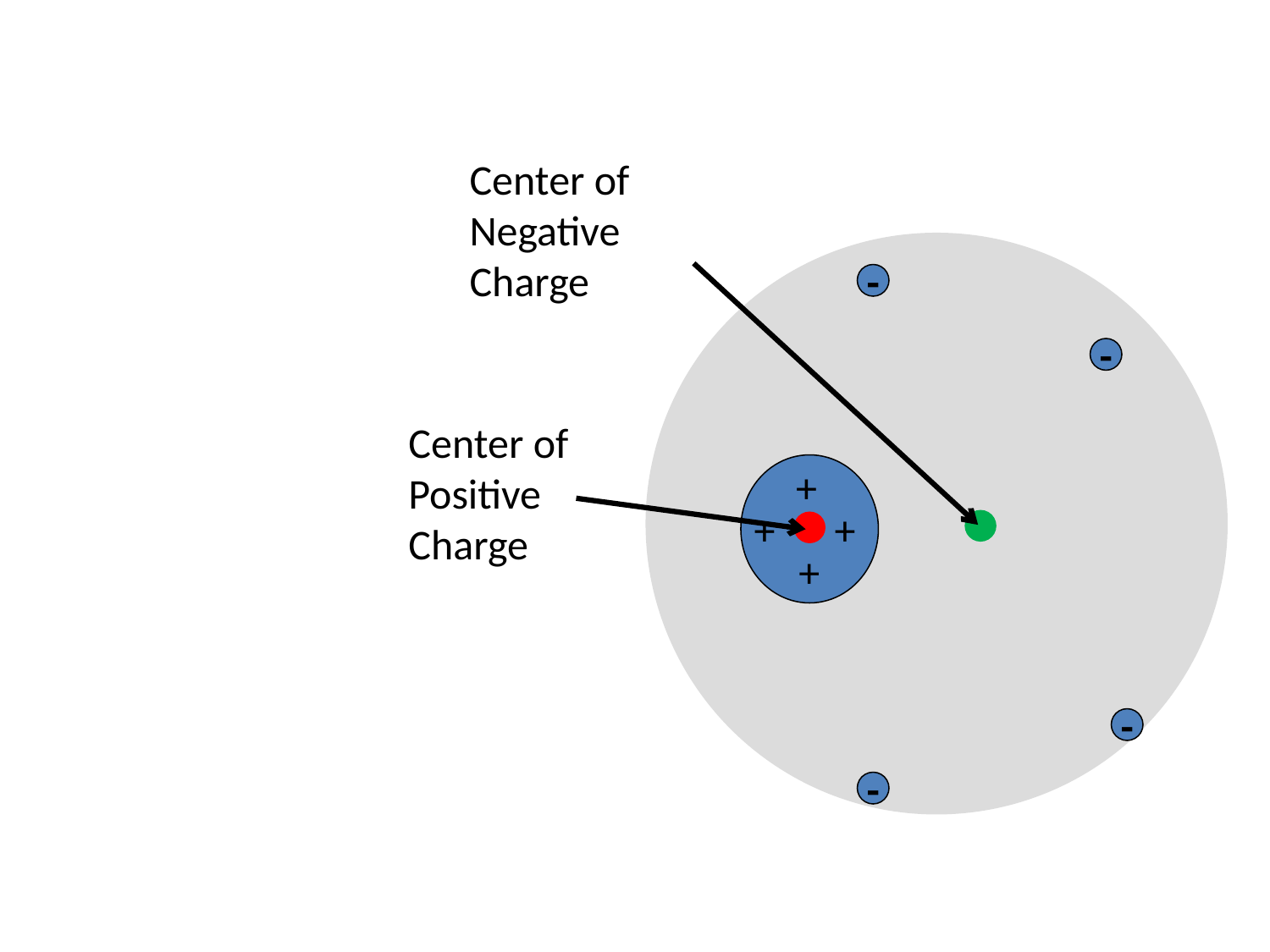

Center of Negative Charge

-
-
Center of Positive Charge

+
+  +  +

+
-
-